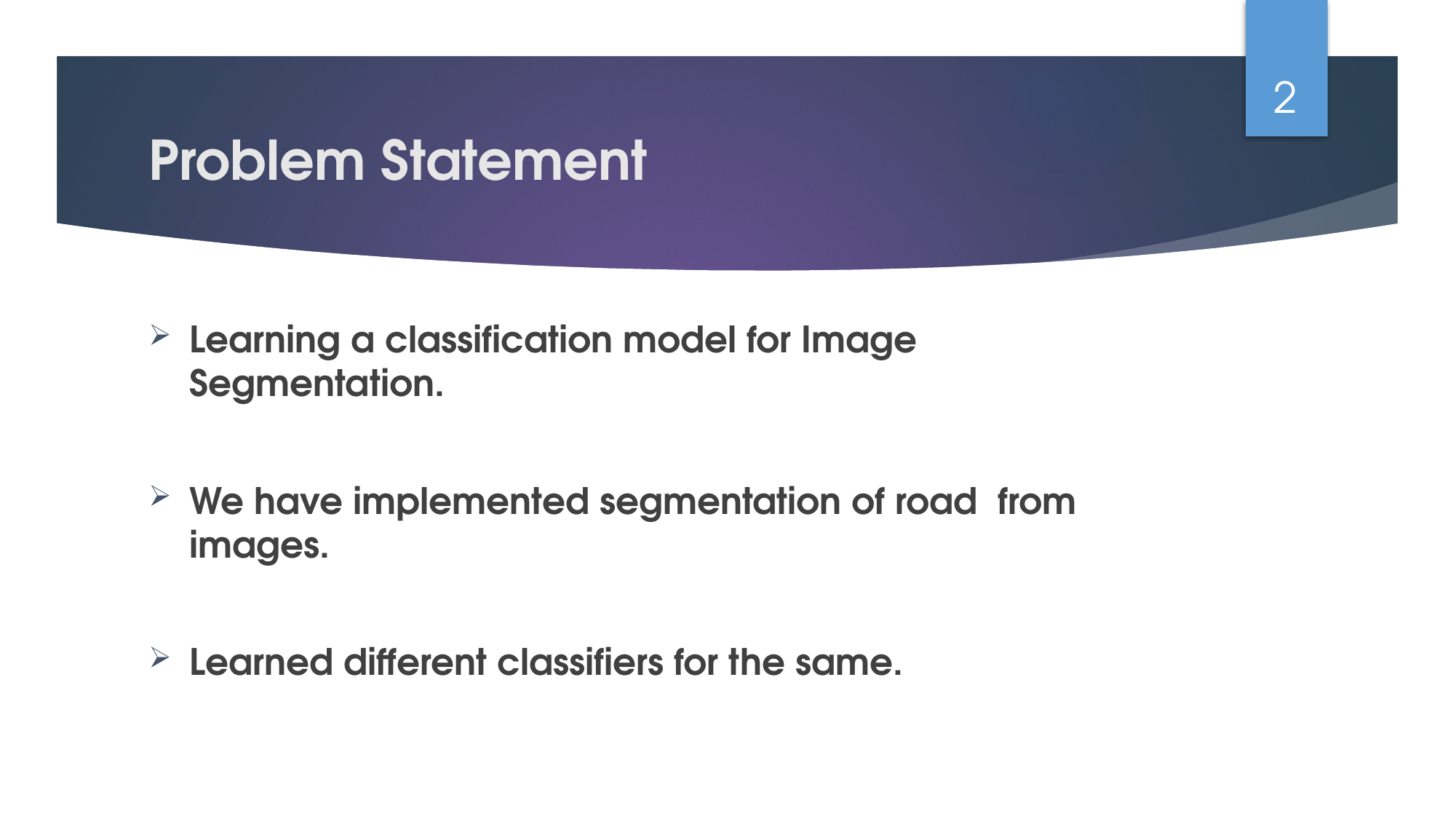

2
# Problem Statement
Learning a classification model for Image Segmentation.

We have implemented segmentation of road  from images.

Learned different classifiers for the same.